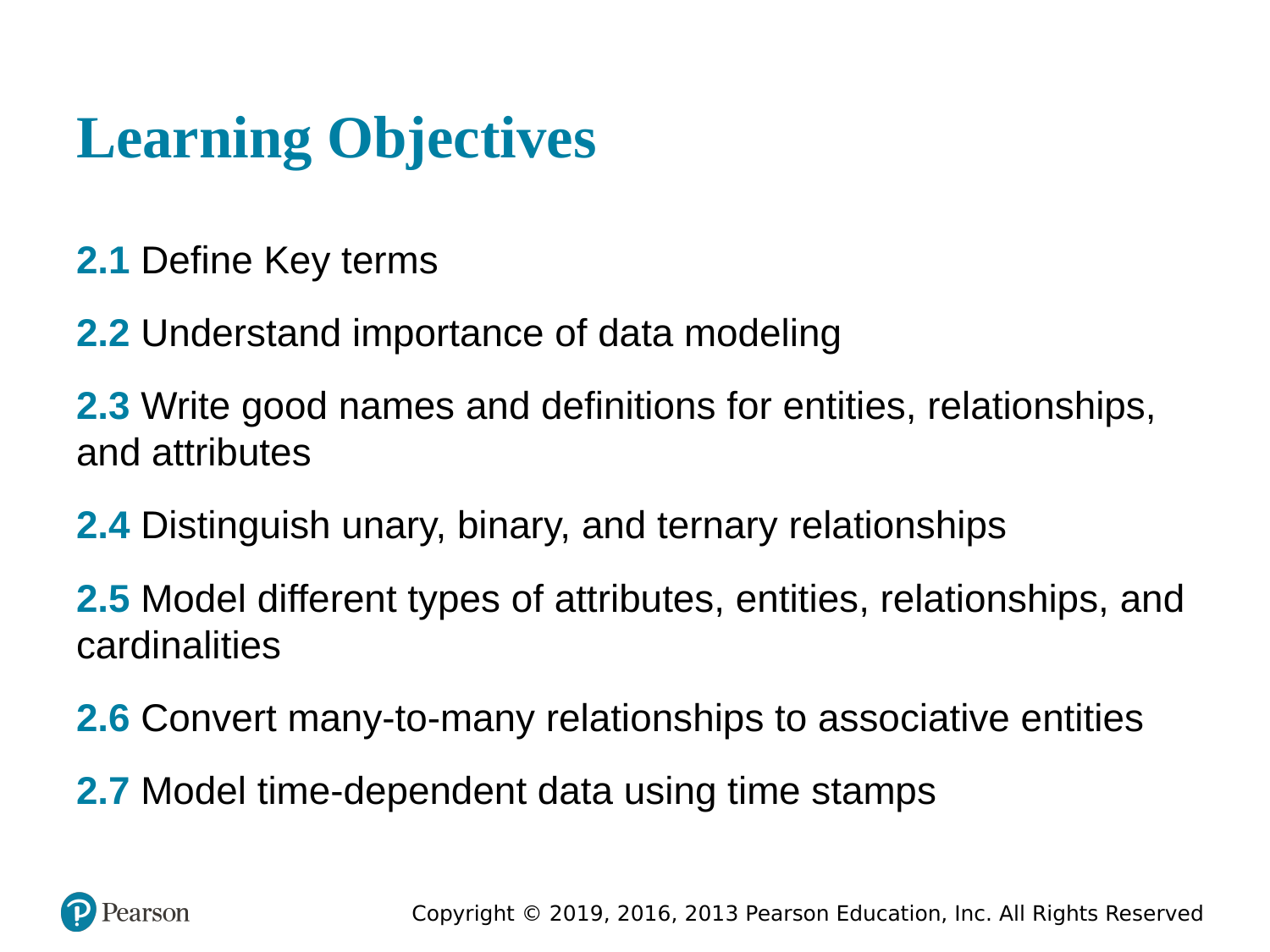

# Learning Objectives
2.1 Define Key terms
2.2 Understand importance of data modeling
2.3 Write good names and definitions for entities, relationships, and attributes
2.4 Distinguish unary, binary, and ternary relationships
2.5 Model different types of attributes, entities, relationships, and cardinalities
2.6 Convert many-to-many relationships to associative entities
2.7 Model time-dependent data using time stamps